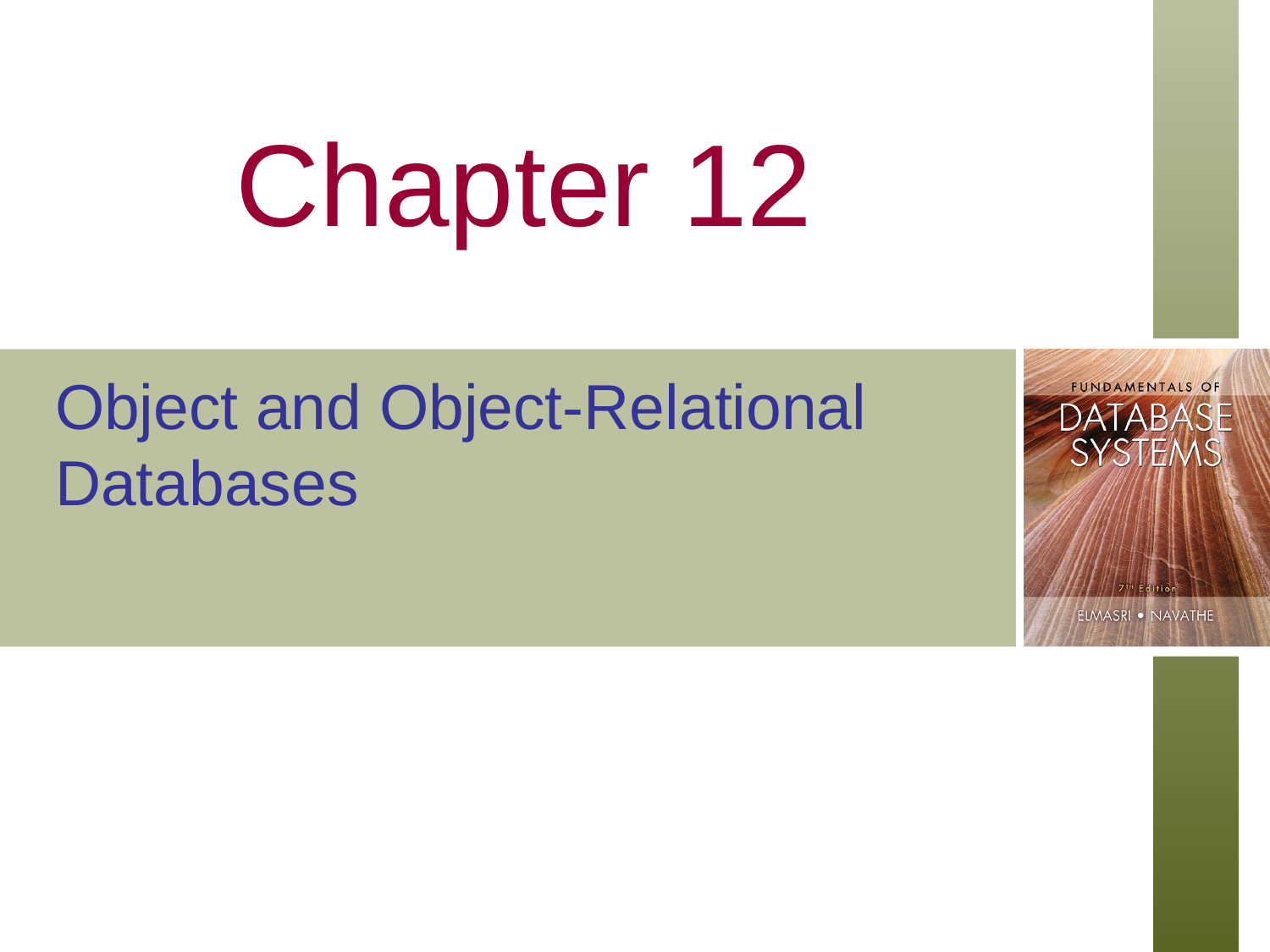

# Chapter 12
Object and Object-Relational Databases